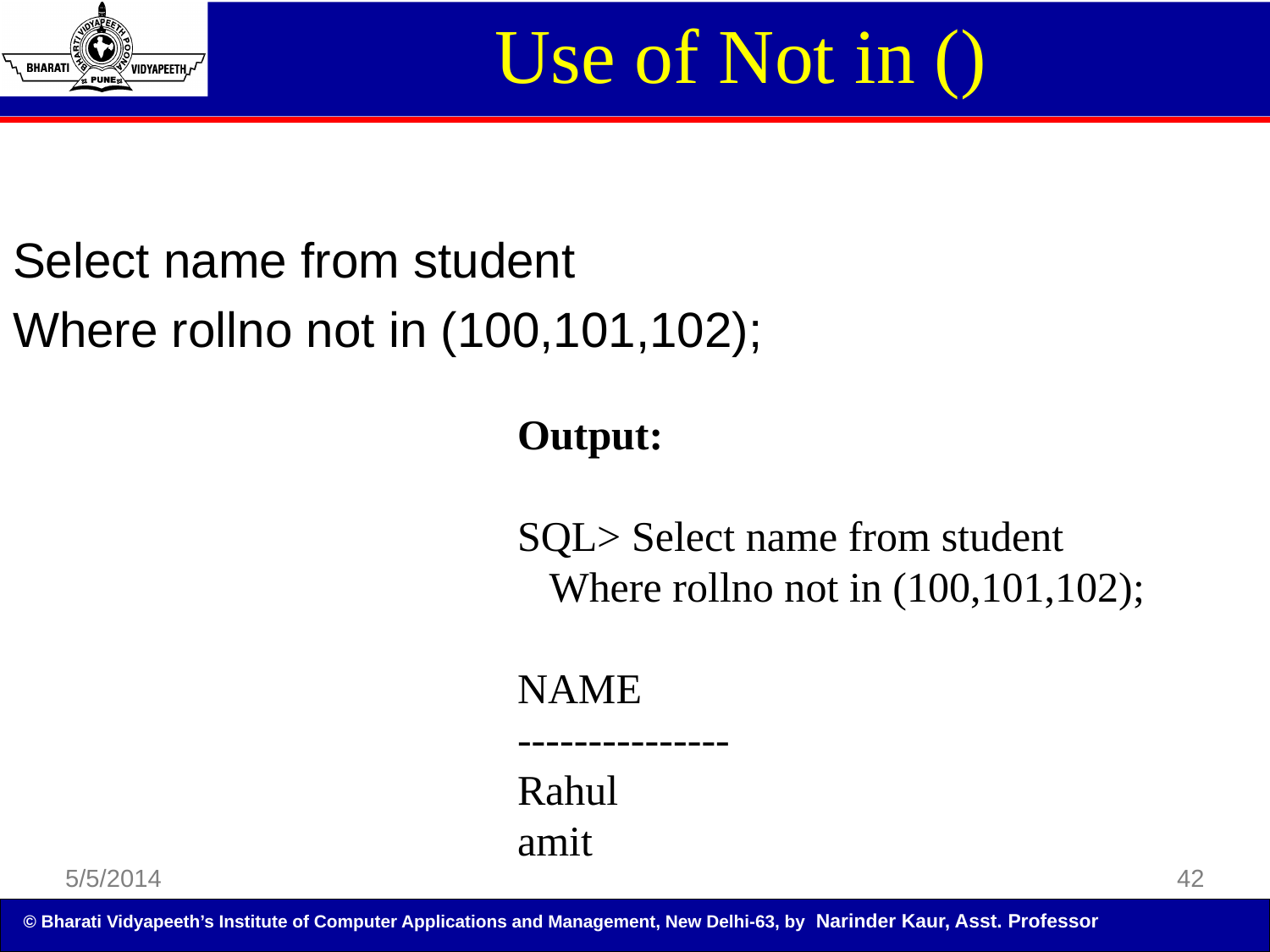

Use of Not in ()
Select name from student
Where rollno not in (100,101,102);
Output:

SQL> Select name from student
   Where rollno not in (100,101,102);

NAME
---------------
Rahul
amit
5/5/2014
42